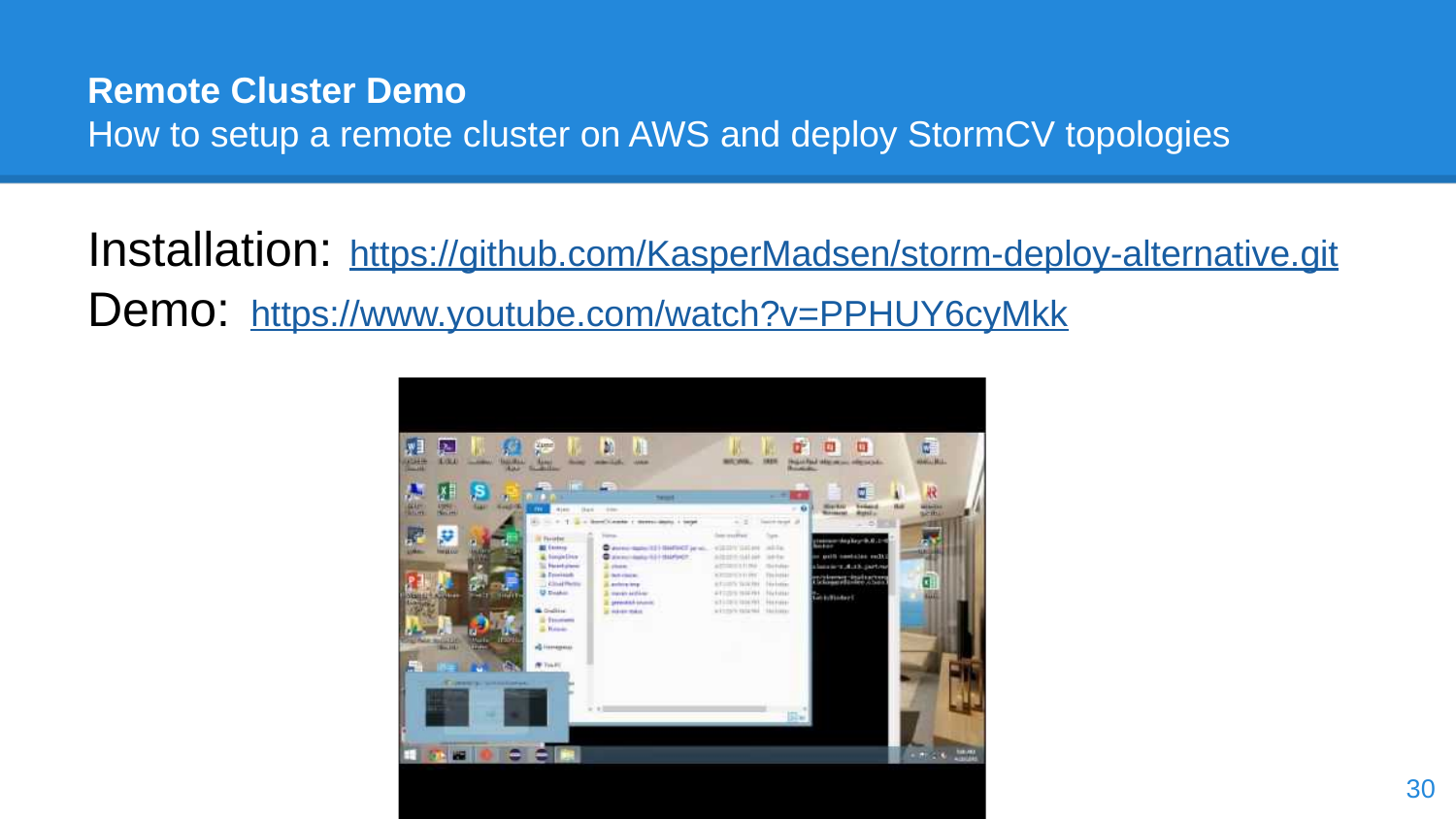

# Remote Cluster Demo
How to setup a remote cluster on AWS and deploy StormCV topologies
Installation: https://github.com/KasperMadsen/storm-deploy-alternative.git
Demo:  https://www.youtube.com/watch?v=PPHUY6cyMkk

30